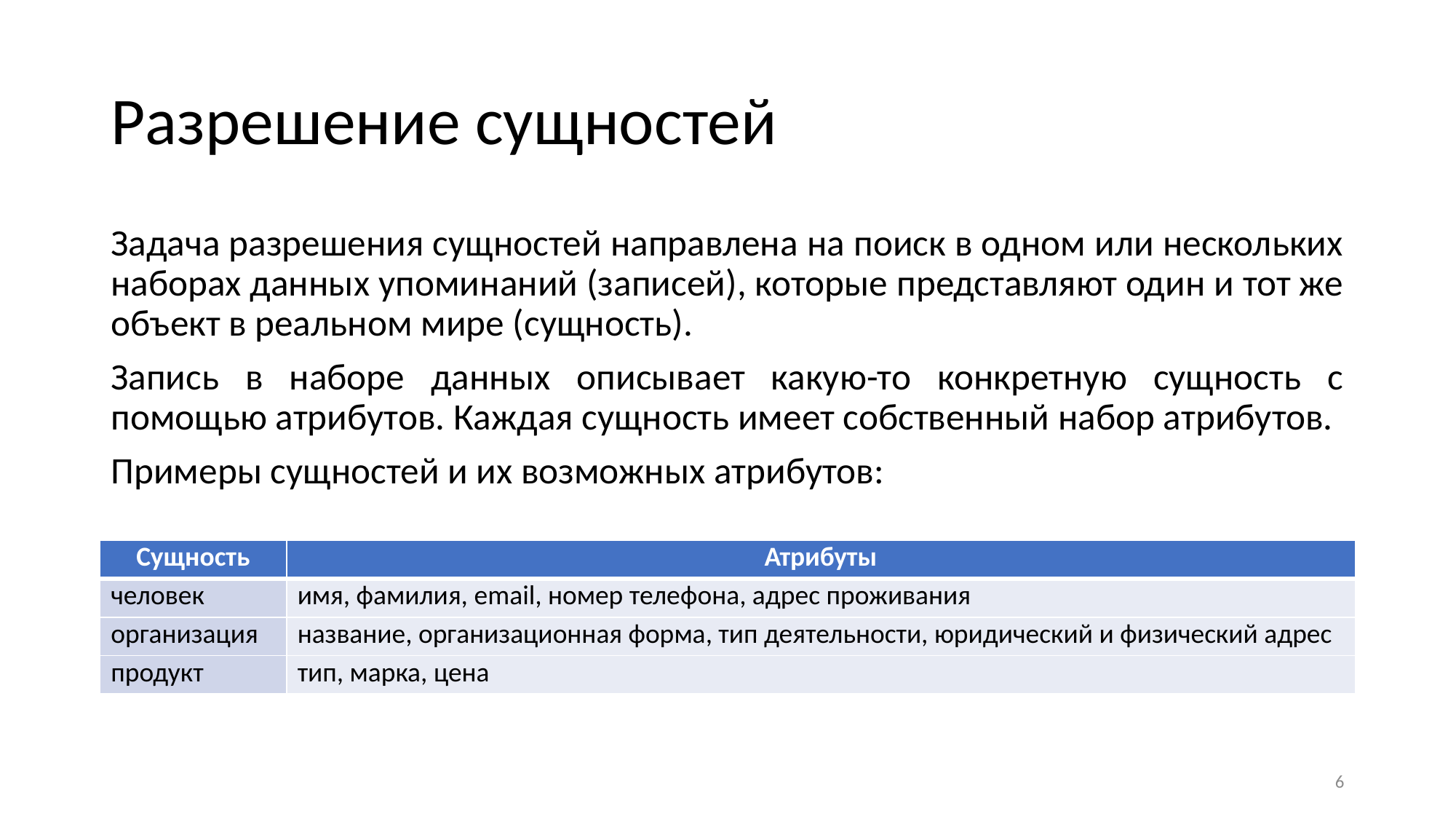

# Разрешение сущностей
Задача разрешения сущностей направлена на поиск в одном или нескольких наборах данных упоминаний (записей), которые представляют один и тот же объект в реальном мире (сущность).
Запись в наборе данных описывает какую-то конкретную сущность с помощью атрибутов. Каждая сущность имеет собственный набор атрибутов.
Примеры сущностей и их возможных атрибутов:

| Сущность | Атрибуты |
| --- | --- |
| человек | имя, фамилия, email, номер телефона, адрес проживания |
| организация | название, организационная форма, тип деятельности, юридический и физический адрес |
| продукт | тип, марка, цена |
6